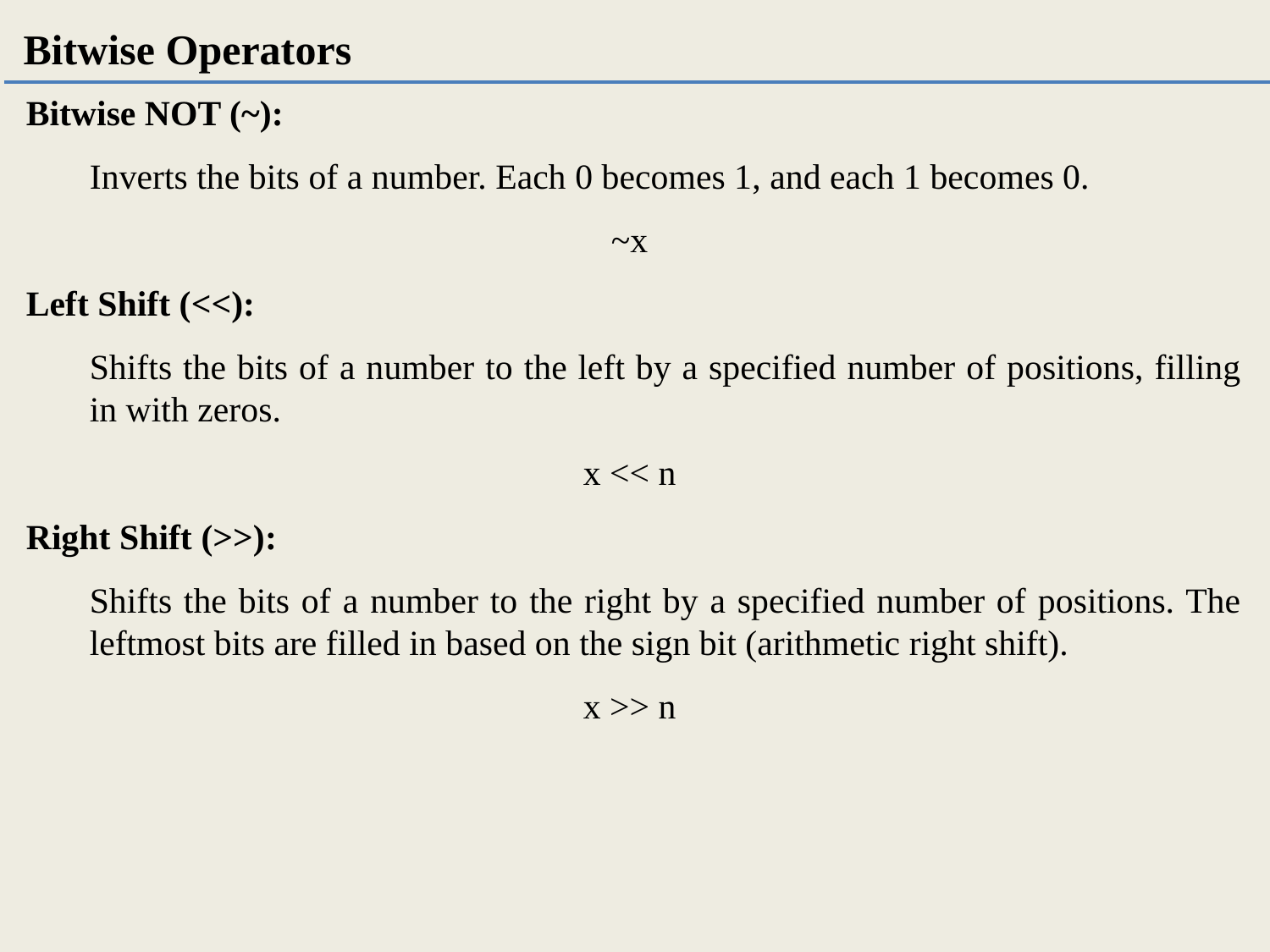

Bitwise Operators
Bitwise NOT (~):
Inverts the bits of a number. Each 0 becomes 1, and each 1 becomes 0.
~x
Left Shift (<<):
Shifts the bits of a number to the left by a specified number of positions, filling in with zeros.
x << n
Right Shift (>>):
Shifts the bits of a number to the right by a specified number of positions. The leftmost bits are filled in based on the sign bit (arithmetic right shift).
x >> n